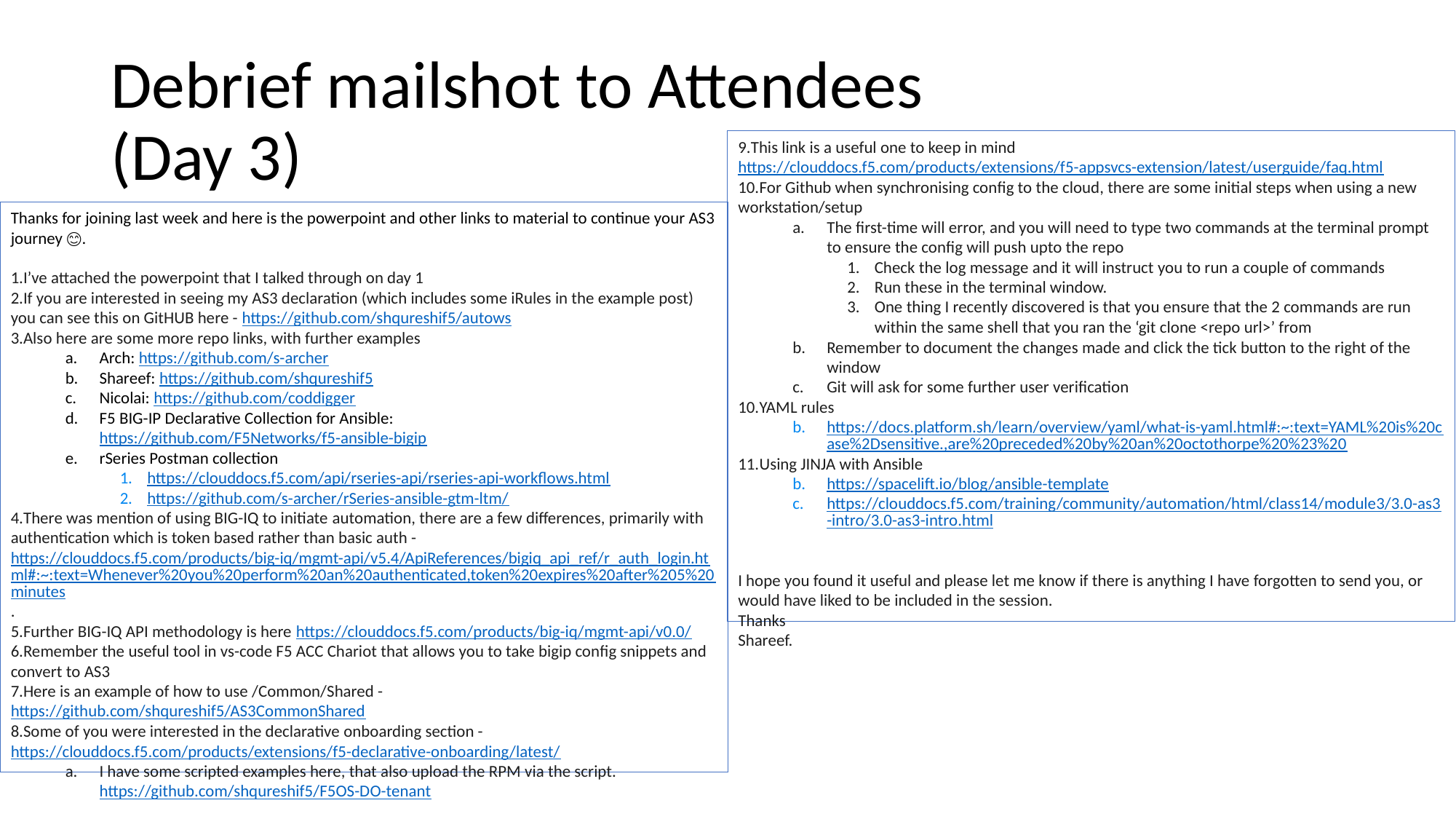

# Debrief mailshot to Attendees (Day 3)
This link is a useful one to keep in mind https://clouddocs.f5.com/products/extensions/f5-appsvcs-extension/latest/userguide/faq.html
For Github when synchronising config to the cloud, there are some initial steps when using a new workstation/setup
The first-time will error, and you will need to type two commands at the terminal prompt to ensure the config will push upto the repo
Check the log message and it will instruct you to run a couple of commands
Run these in the terminal window.
One thing I recently discovered is that you ensure that the 2 commands are run within the same shell that you ran the ‘git clone <repo url>’ from
Remember to document the changes made and click the tick button to the right of the window
Git will ask for some further user verification
YAML rules
https://docs.platform.sh/learn/overview/yaml/what-is-yaml.html#:~:text=YAML%20is%20case%2Dsensitive.,are%20preceded%20by%20an%20octothorpe%20%23%20
Using JINJA with Ansible
https://spacelift.io/blog/ansible-template
https://clouddocs.f5.com/training/community/automation/html/class14/module3/3.0-as3-intro/3.0-as3-intro.html

I hope you found it useful and please let me know if there is anything I have forgotten to send you, or would have liked to be included in the session.
Thanks
Shareef.
Thanks for joining last week and here is the powerpoint and other links to material to continue your AS3 journey 😊.

I’ve attached the powerpoint that I talked through on day 1
If you are interested in seeing my AS3 declaration (which includes some iRules in the example post) you can see this on GitHUB here - https://github.com/shqureshif5/autows
Also here are some more repo links, with further examples
Arch: https://github.com/s-archer
Shareef: https://github.com/shqureshif5
Nicolai: https://github.com/coddigger
F5 BIG-IP Declarative Collection for Ansible: https://github.com/F5Networks/f5-ansible-bigip
rSeries Postman collection
https://clouddocs.f5.com/api/rseries-api/rseries-api-workflows.html
https://github.com/s-archer/rSeries-ansible-gtm-ltm/
There was mention of using BIG-IQ to initiate automation, there are a few differences, primarily with authentication which is token based rather than basic auth - https://clouddocs.f5.com/products/big-iq/mgmt-api/v5.4/ApiReferences/bigiq_api_ref/r_auth_login.html#:~:text=Whenever%20you%20perform%20an%20authenticated,token%20expires%20after%205%20minutes.
Further BIG-IQ API methodology is here https://clouddocs.f5.com/products/big-iq/mgmt-api/v0.0/
Remember the useful tool in vs-code F5 ACC Chariot that allows you to take bigip config snippets and convert to AS3
Here is an example of how to use /Common/Shared - https://github.com/shqureshif5/AS3CommonShared
Some of you were interested in the declarative onboarding section - https://clouddocs.f5.com/products/extensions/f5-declarative-onboarding/latest/
I have some scripted examples here, that also upload the RPM via the script. https://github.com/shqureshif5/F5OS-DO-tenant